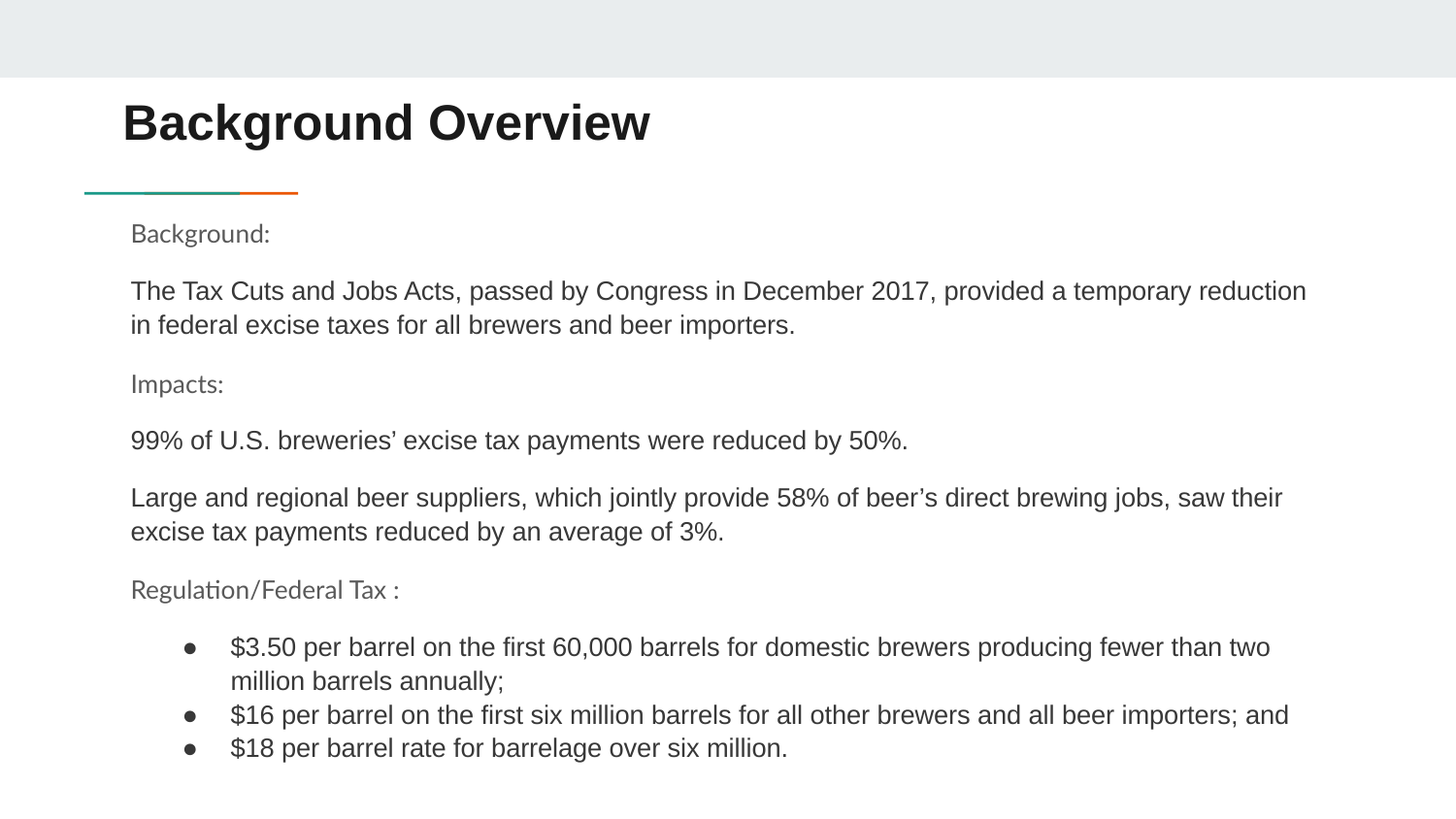

# Background Overview
Background:
The Tax Cuts and Jobs Acts, passed by Congress in December 2017, provided a temporary reduction in federal excise taxes for all brewers and beer importers.
Impacts:
99% of U.S. breweries’ excise tax payments were reduced by 50%.
Large and regional beer suppliers, which jointly provide 58% of beer’s direct brewing jobs, saw their excise tax payments reduced by an average of 3%.
Regulation/Federal Tax :
$3.50 per barrel on the first 60,000 barrels for domestic brewers producing fewer than two million barrels annually;
$16 per barrel on the first six million barrels for all other brewers and all beer importers; and
$18 per barrel rate for barrelage over six million.